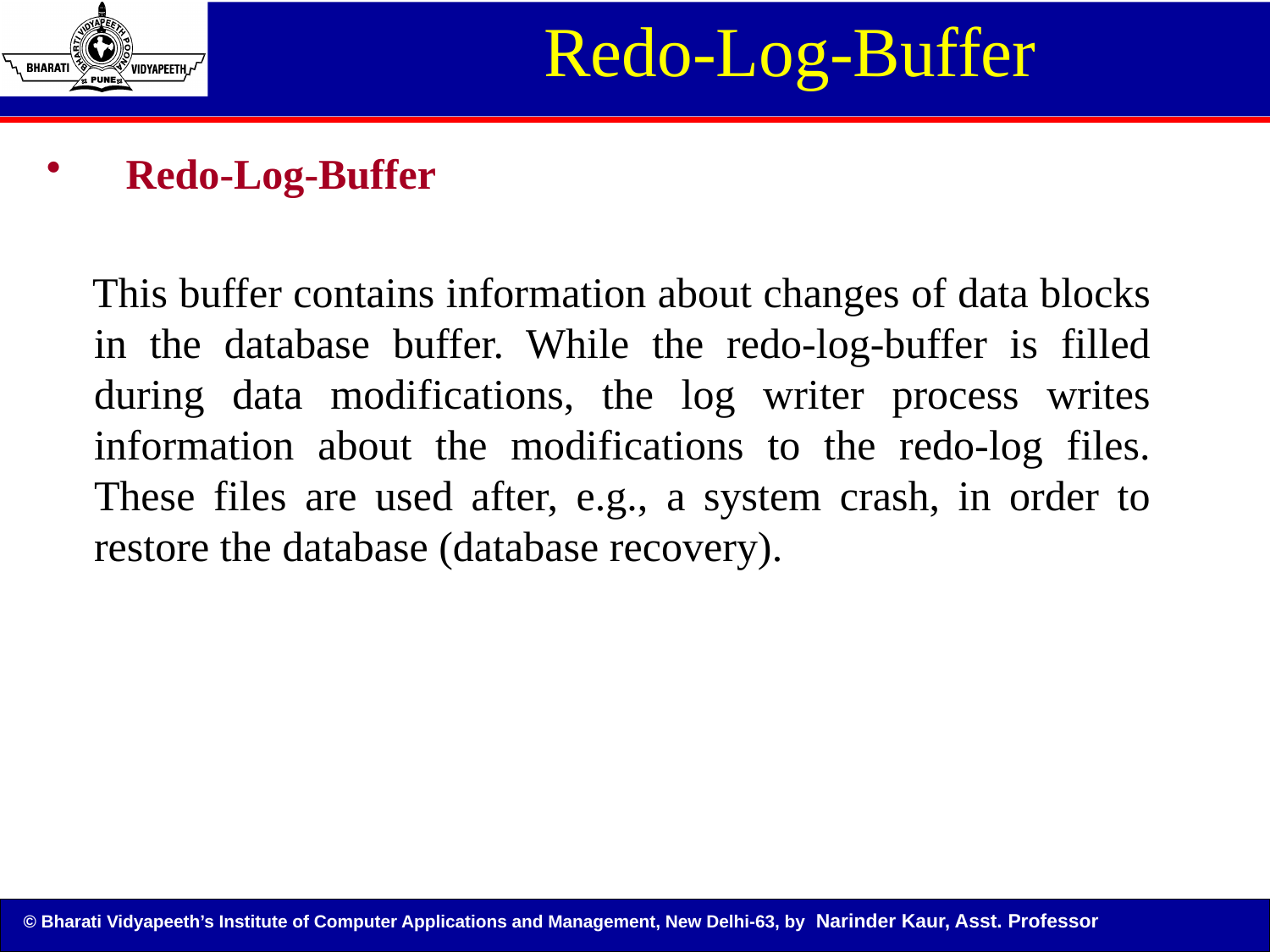

Redo-Log-Buffer
   Redo-Log-Buffer

    This buffer contains information about changes of data blocks in the database buffer. While the redo-log-buffer is filled during data modifications, the log writer process writes information about the modifications to the redo-log files. These files are used after, e.g., a system crash, in order to restore the database (database recovery).